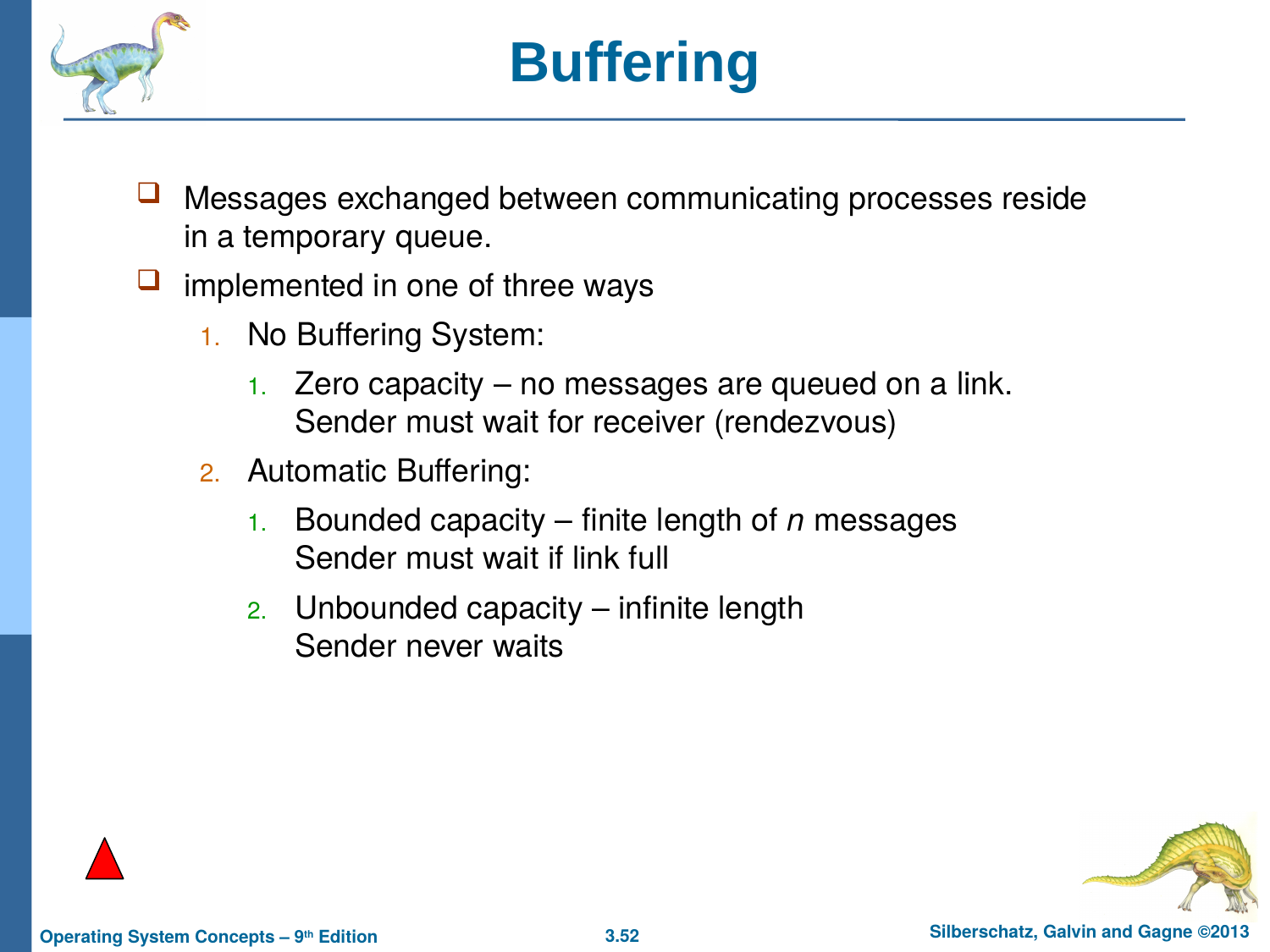

# Buffering
Messages exchanged between communicating processes reside in a temporary queue.
implemented in one of three ways
No Buffering System:
Zero capacity – no messages are queued on a link.
Sender must wait for receiver (rendezvous)
Automatic Buffering:
Bounded capacity – finite length of n messages
Sender must wait if link full
Unbounded capacity – infinite length
Sender never waits